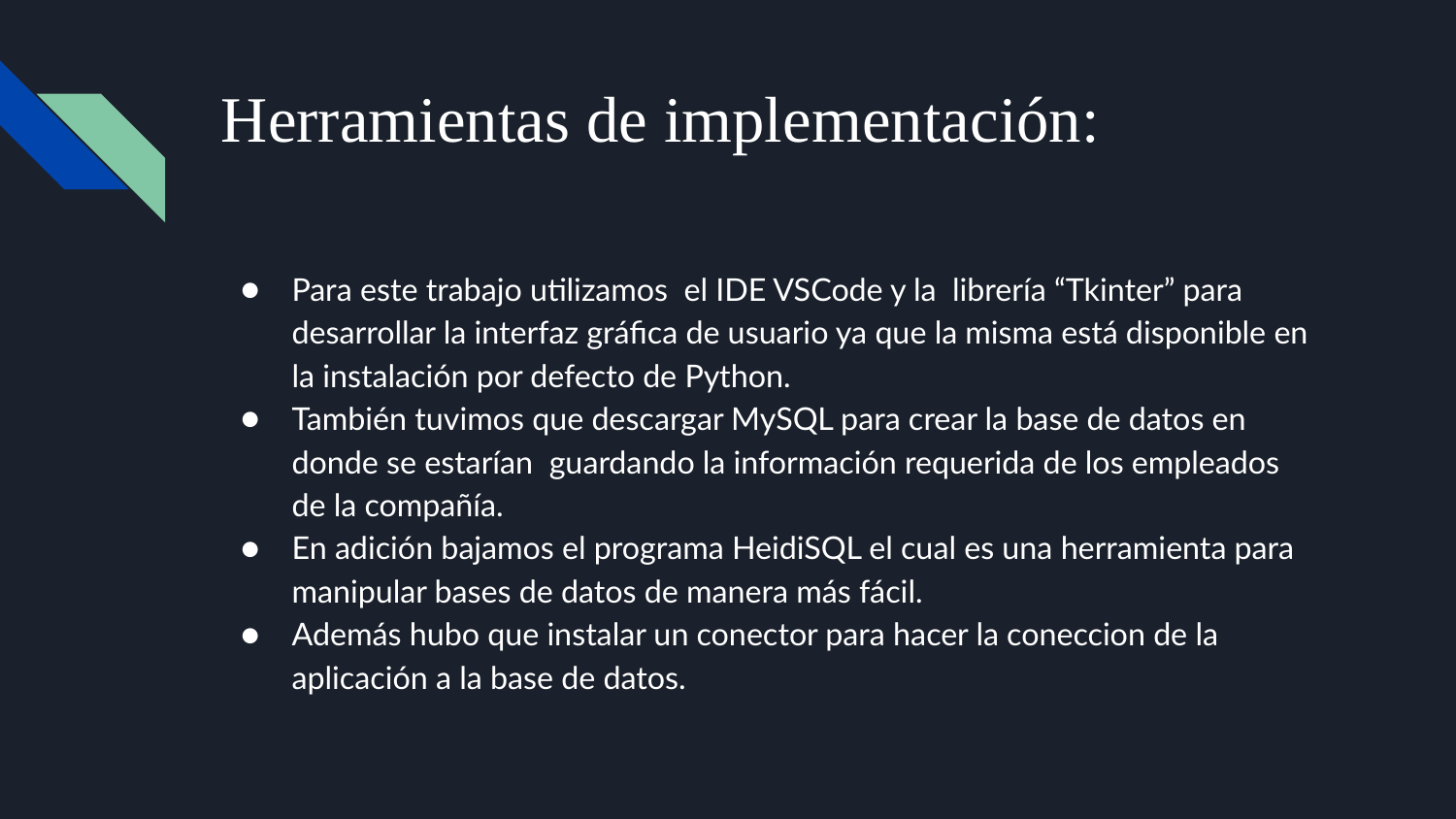

# Herramientas de implementación:
Para este trabajo utilizamos  el IDE VSCode y la  librería “Tkinter” para desarrollar la interfaz gráfica de usuario ya que la misma está disponible en la instalación por defecto de Python.
También tuvimos que descargar MySQL para crear la base de datos en donde se estarían  guardando la información requerida de los empleados de la compañía.
En adición bajamos el programa HeidiSQL el cual es una herramienta para manipular bases de datos de manera más fácil.
Además hubo que instalar un conector para hacer la coneccion de la aplicación a la base de datos.